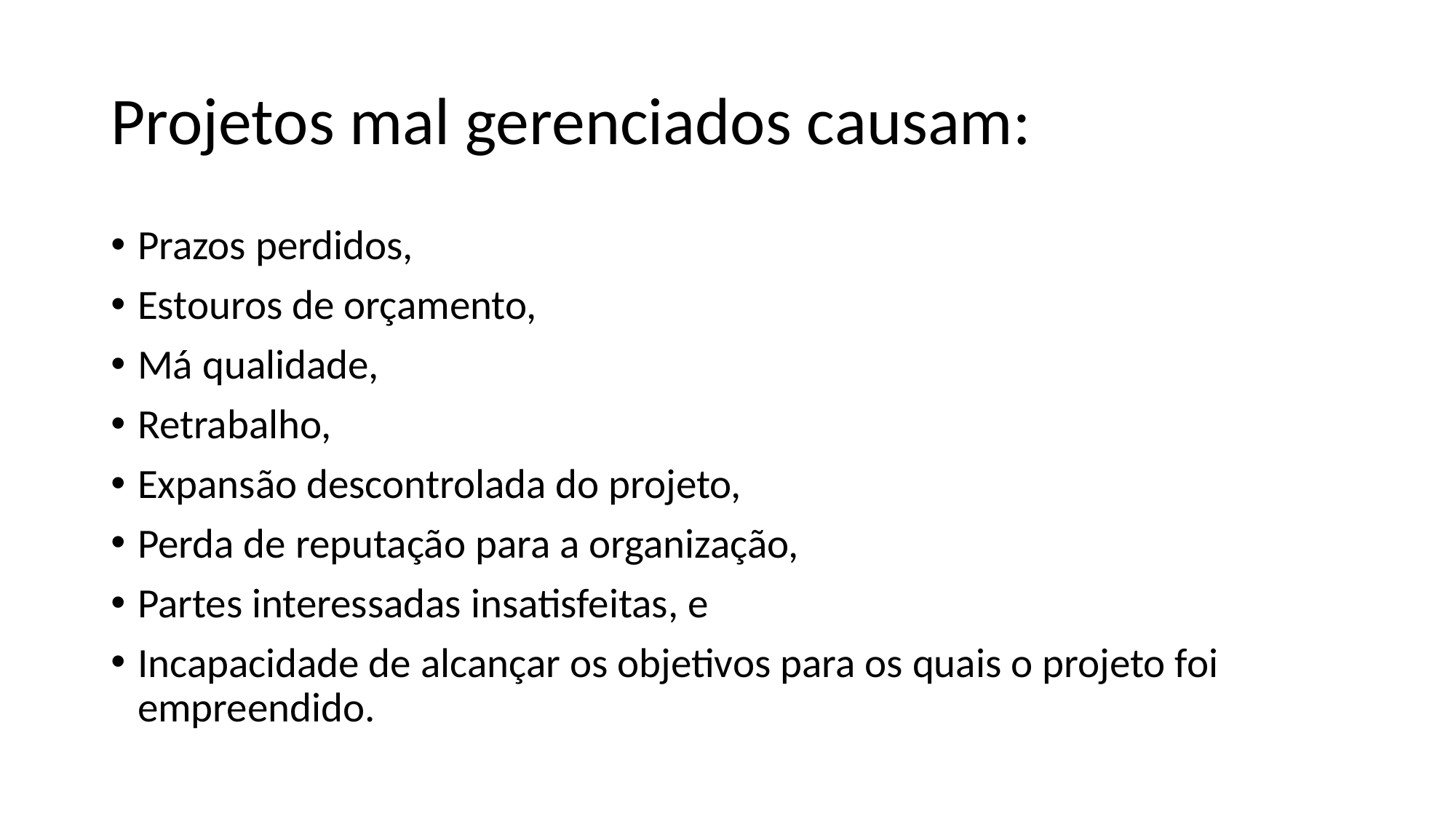

# Projetos mal gerenciados causam:
Prazos perdidos,
Estouros de orçamento,
Má qualidade,
Retrabalho,
Expansão descontrolada do projeto,
Perda de reputação para a organização,
Partes interessadas insatisfeitas, e
Incapacidade de alcançar os objetivos para os quais o projeto foi empreendido.